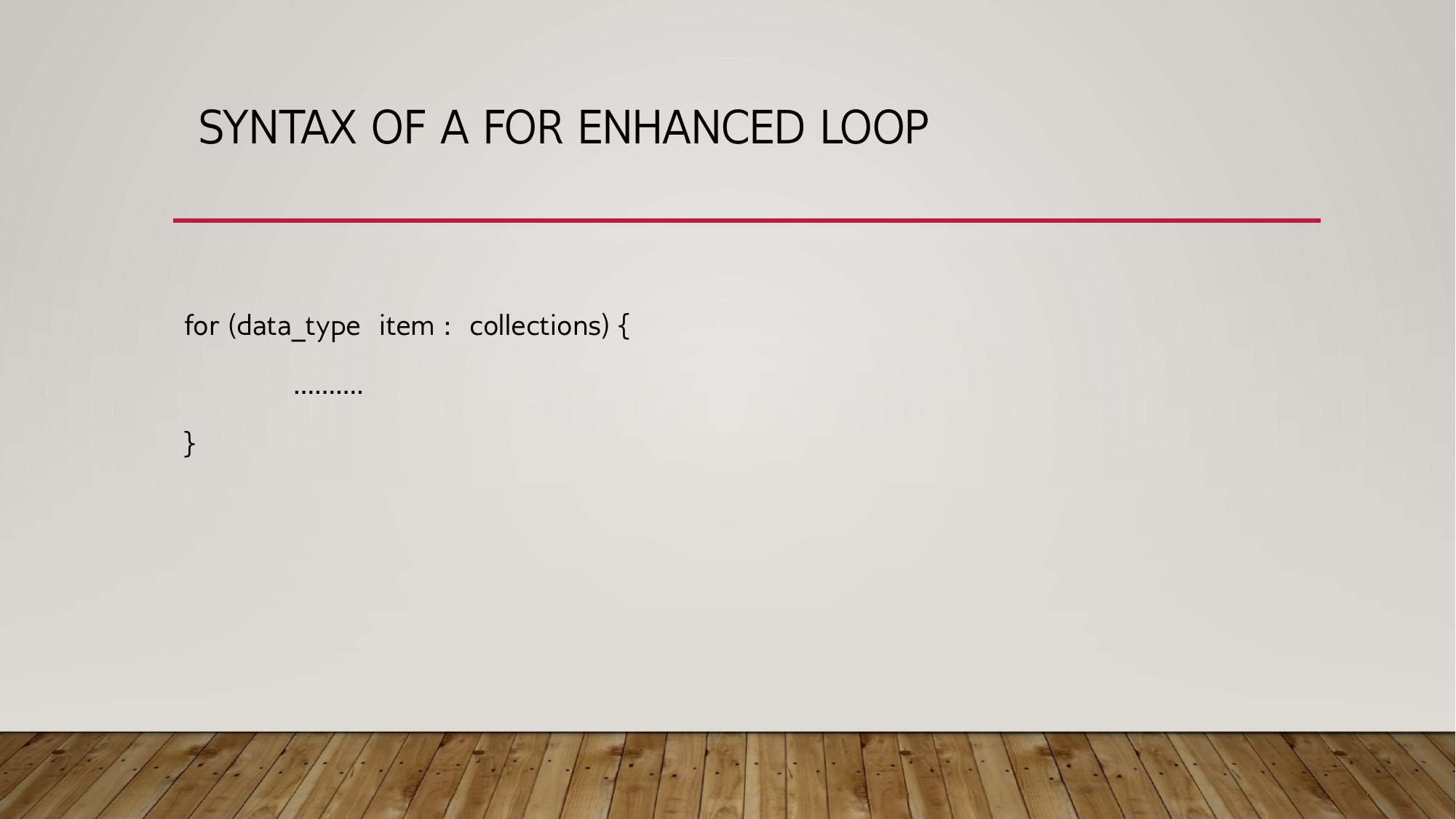

# syntax of a for Enhanced Loop

for (data_type  item :  collections) {
	……….
}